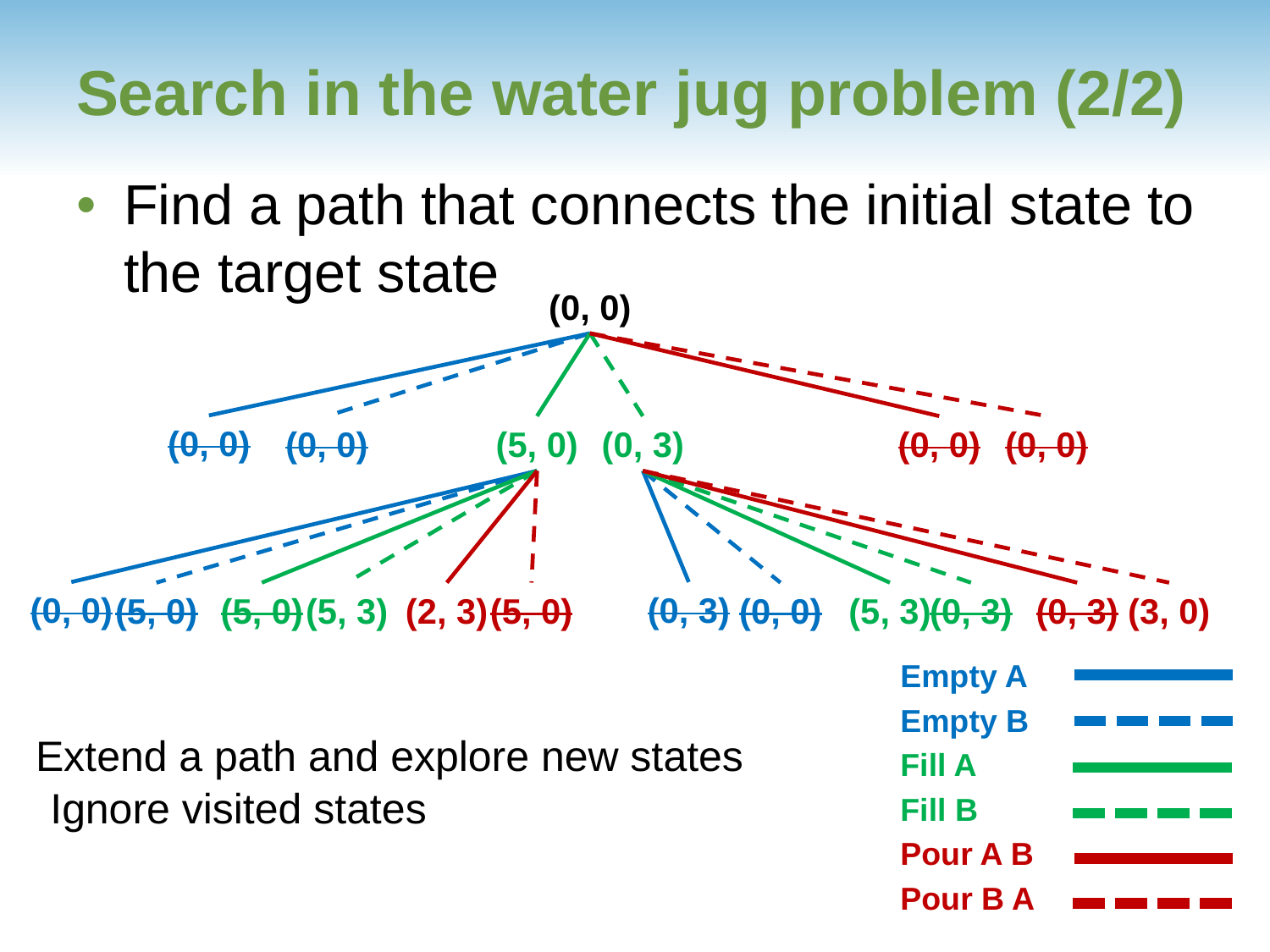

# Search in the water jug problem (2/2)
Find a path that connects the initial state to the target state
(0, 0)
(0, 0)
(0, 0)
(5, 0)
(0, 3)
(0, 0)
(0, 0)
(0, 0)
(0, 3)
(5, 0)
(5, 0)
(5, 3)
(2, 3)
(5, 0)
(0, 0)
(5, 3)
(0, 3)
(0, 3)
(3, 0)
	Empty A
	Empty B
	Fill A
	Fill B
	Pour A B
	Pour B A
Extend a path and explore new states
Ignore visited states